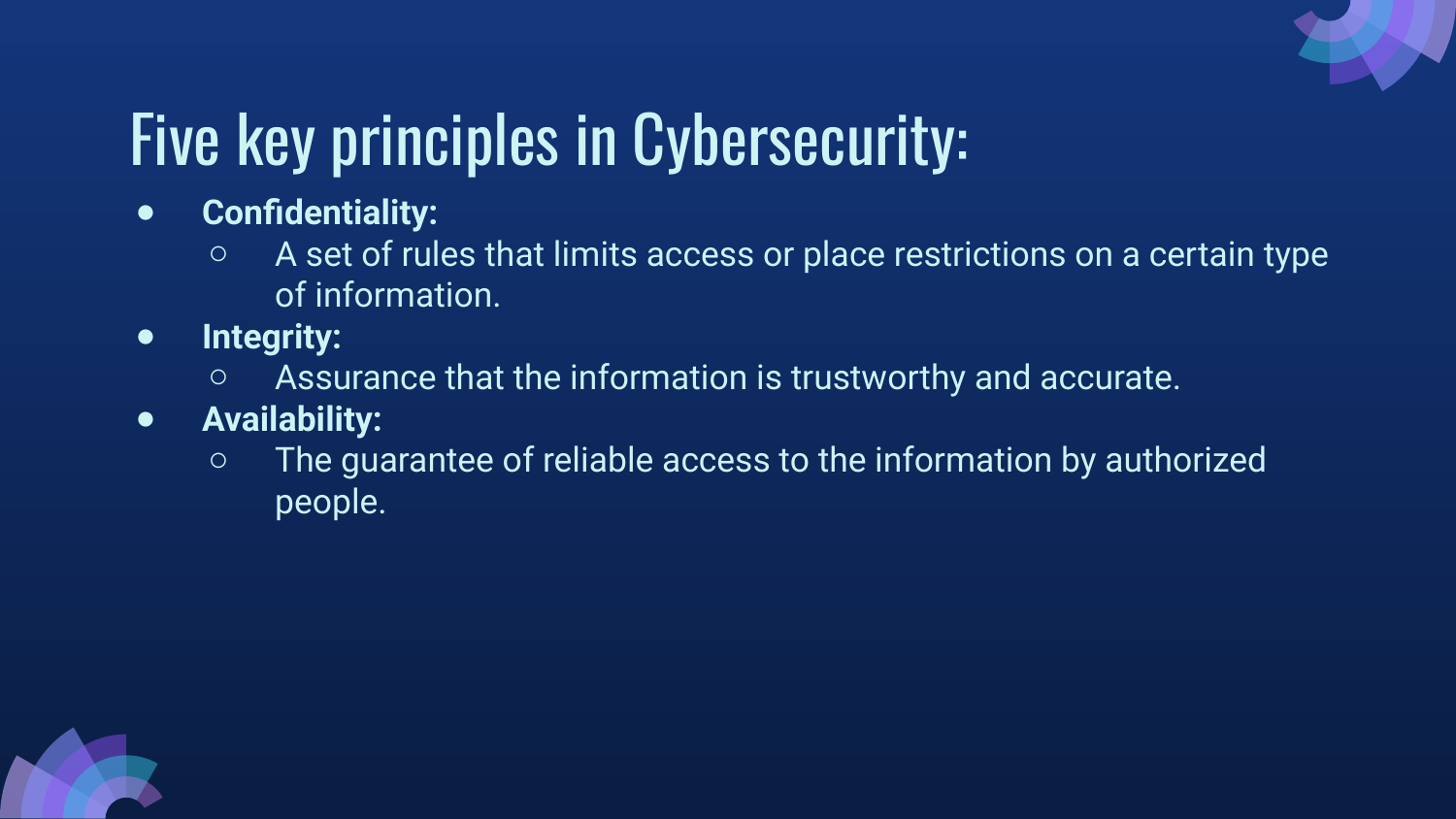

# Five key principles in Cybersecurity:

Confidentiality:
A set of rules that limits access or place restrictions on a certain type of information.
Integrity:
Assurance that the information is trustworthy and accurate.
Availability:
The guarantee of reliable access to the information by authorized people.